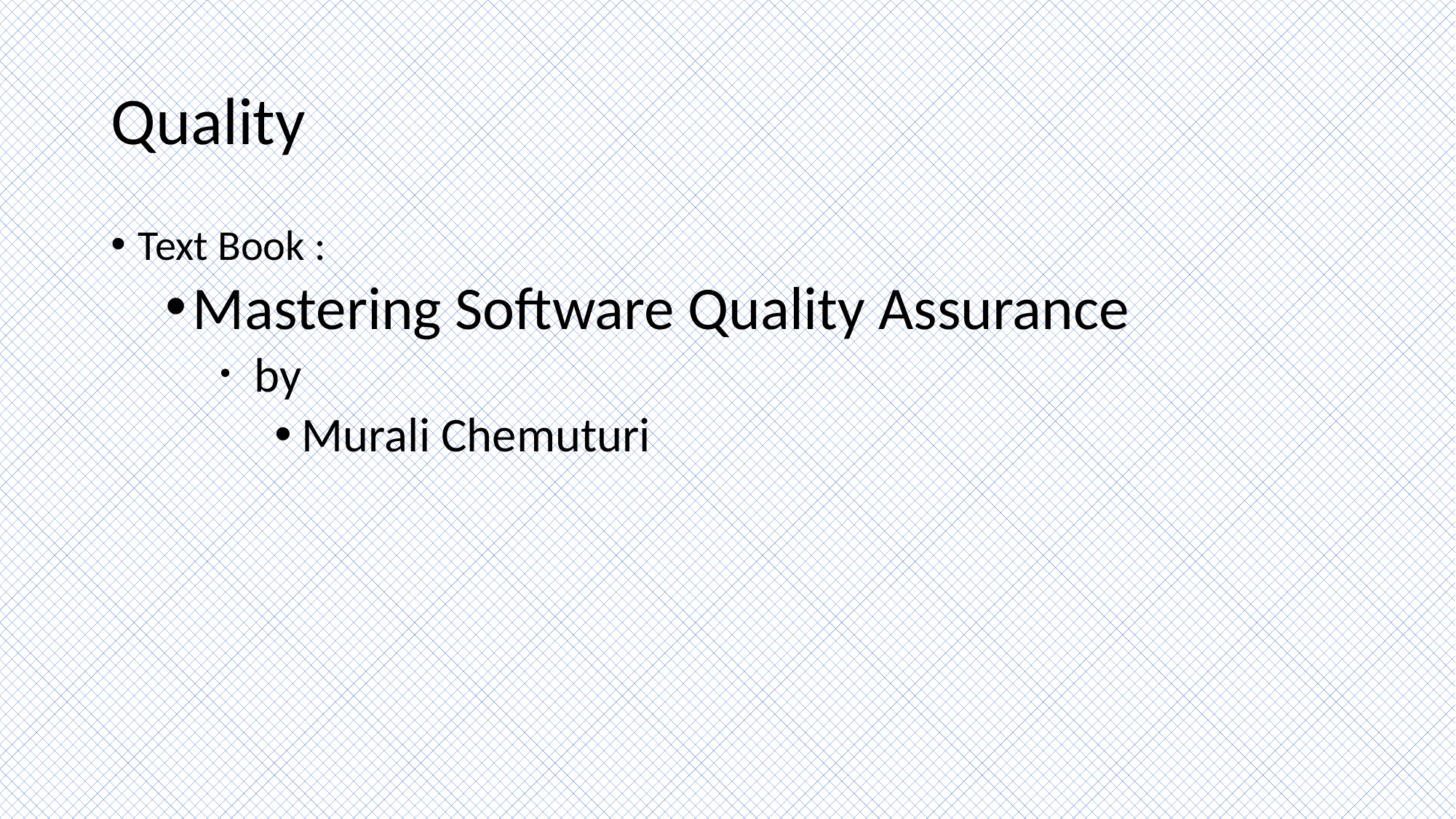

# Quality
Text Book :
Mastering Software Quality Assurance
 by
Murali Chemuturi